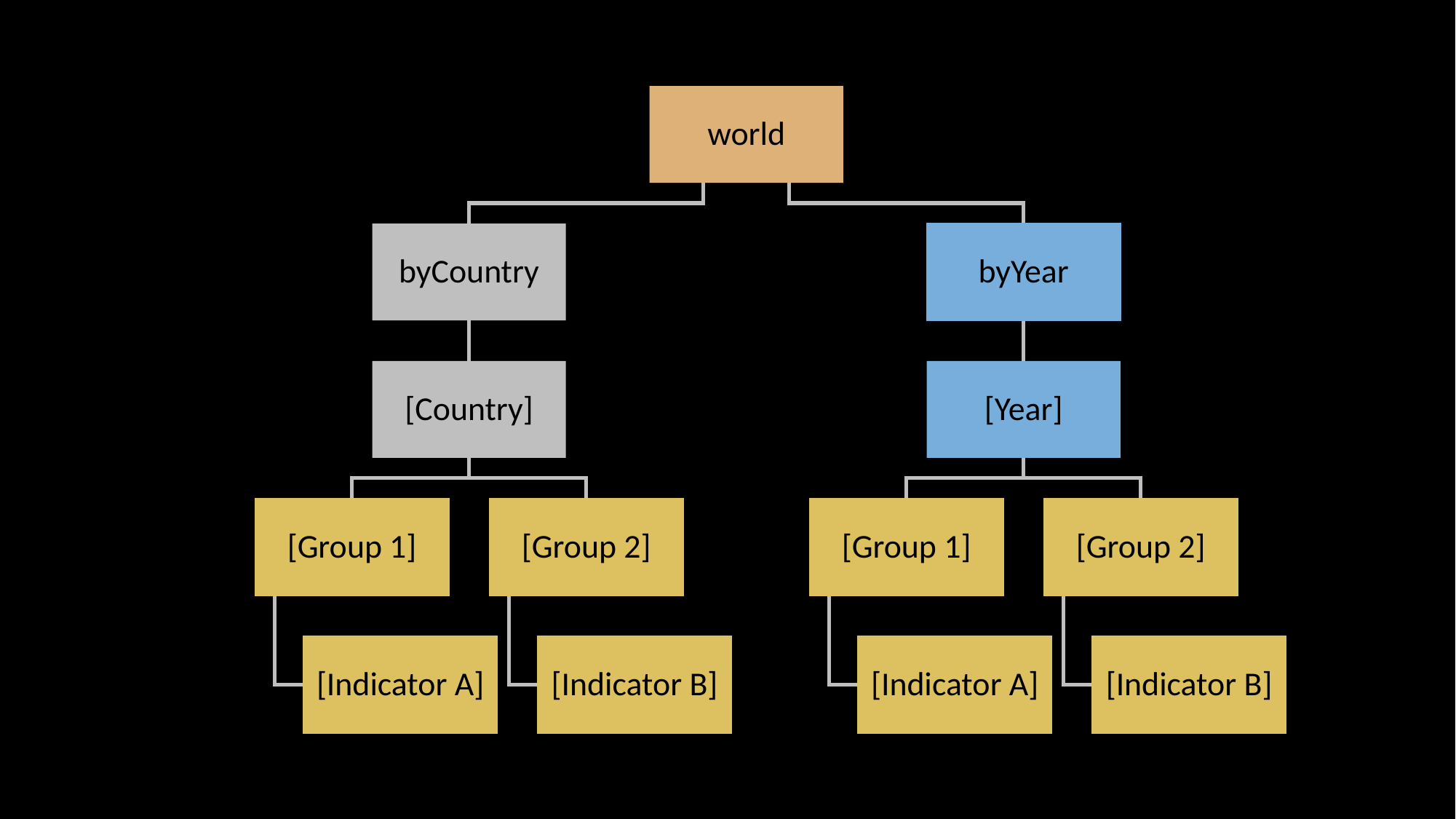

world

byCountry
byYear

[Country]
[Year]

[Group 1]
[Group 2]
[Group 1]
[Group 2]

[Indicator A]
[Indicator B]
[Indicator A]
[Indicator B]